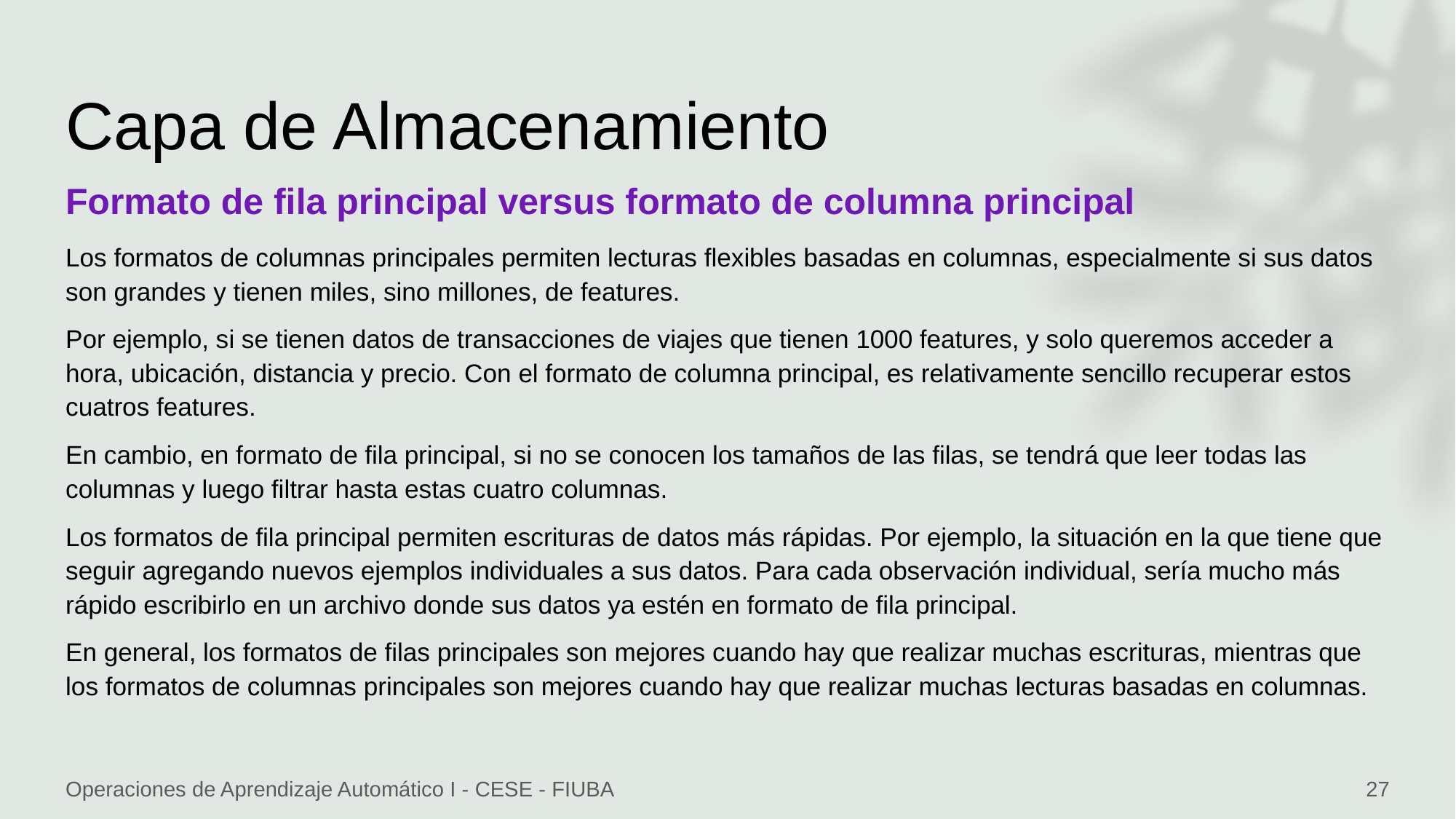

# Capa de Almacenamiento
Formato de fila principal versus formato de columna principal
Los formatos de columnas principales permiten lecturas flexibles basadas en columnas, especialmente si sus datos son grandes y tienen miles, sino millones, de features.
Por ejemplo, si se tienen datos de transacciones de viajes que tienen 1000 features, y solo queremos acceder a hora, ubicación, distancia y precio. Con el formato de columna principal, es relativamente sencillo recuperar estos cuatros features.
En cambio, en formato de fila principal, si no se conocen los tamaños de las filas, se tendrá que leer todas las columnas y luego filtrar hasta estas cuatro columnas.
Los formatos de fila principal permiten escrituras de datos más rápidas. Por ejemplo, la situación en la que tiene que seguir agregando nuevos ejemplos individuales a sus datos. Para cada observación individual, sería mucho más rápido escribirlo en un archivo donde sus datos ya estén en formato de fila principal.
En general, los formatos de filas principales son mejores cuando hay que realizar muchas escrituras, mientras que los formatos de columnas principales son mejores cuando hay que realizar muchas lecturas basadas en columnas.
Operaciones de Aprendizaje Automático I - CESE - FIUBA
27